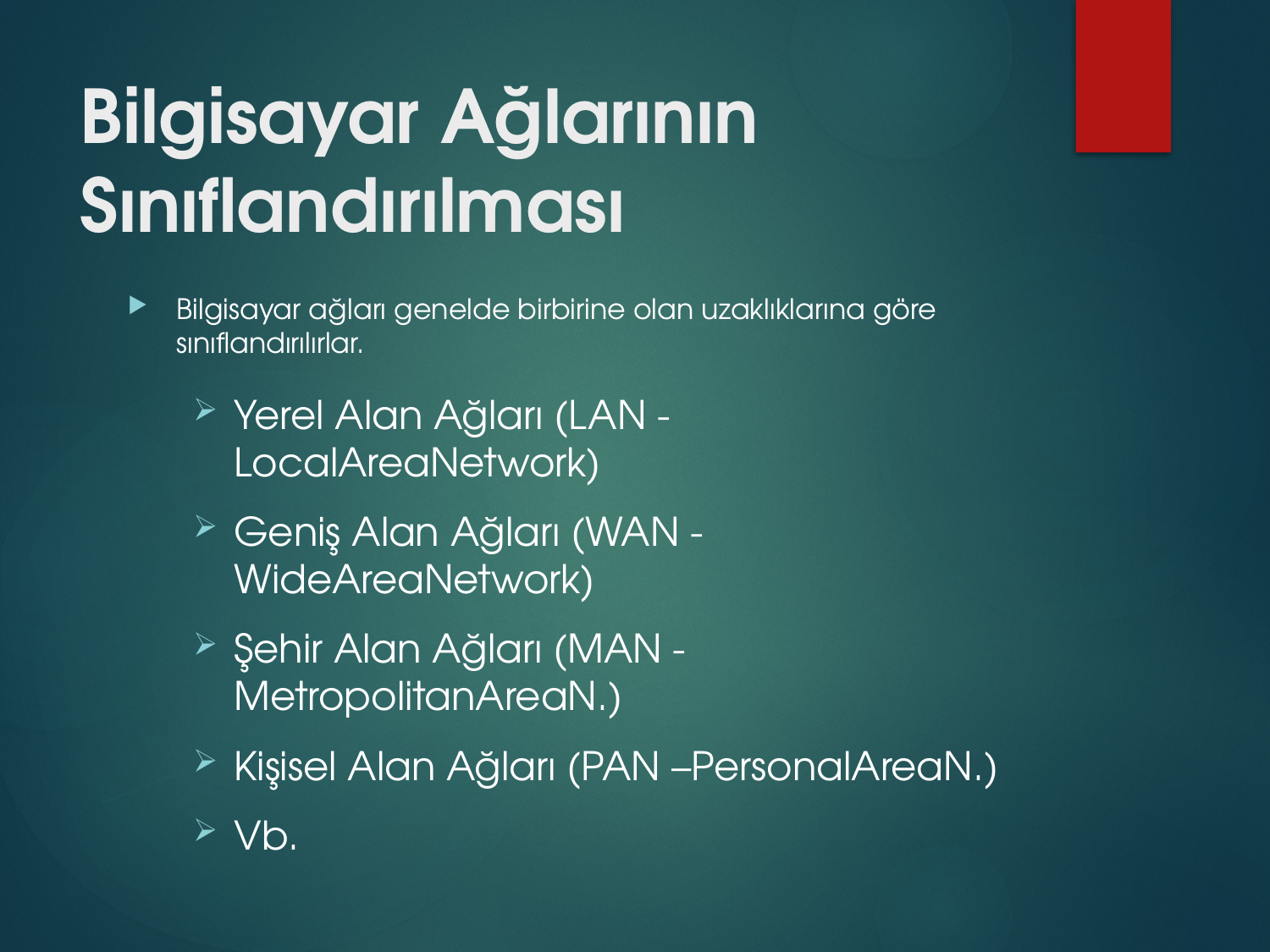

# Bilgisayar Ağlarının Sınıflandırılması
Bilgisayar ağları genelde birbirine olan uzaklıklarına göre sınıflandırılırlar.
Yerel Alan Ağları (LAN -LocalAreaNetwork)
Geniş Alan Ağları (WAN -WideAreaNetwork)
Şehir Alan Ağları (MAN -MetropolitanAreaN.)
Kişisel Alan Ağları (PAN –PersonalAreaN.)
Vb.